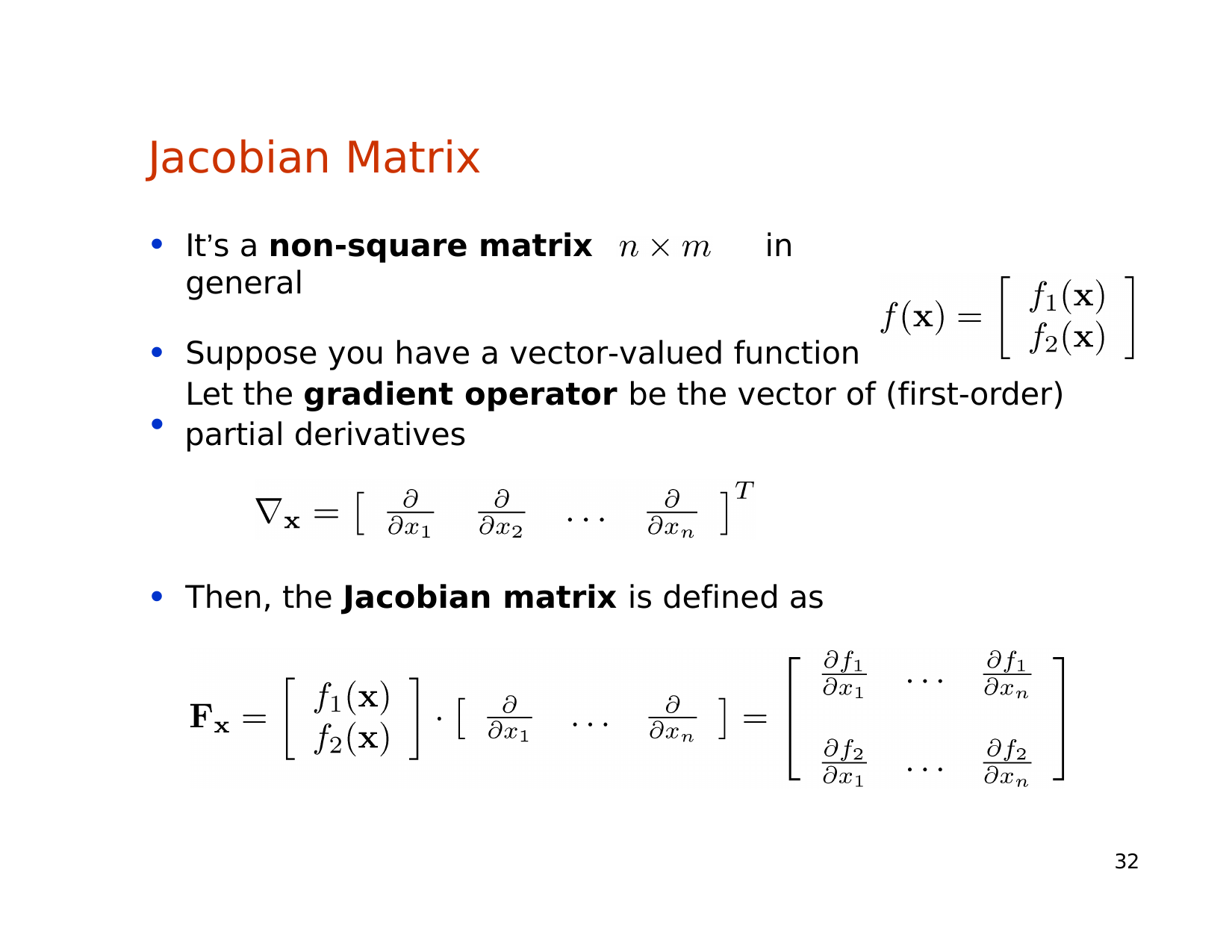

# Jacobian Matrix
It’s a non-square matrix	in general
Suppose you have a vector-valued function
•

Let the gradient operator be the vector of (first-order) partial derivatives

Then, the Jacobian matrix is defined as

32